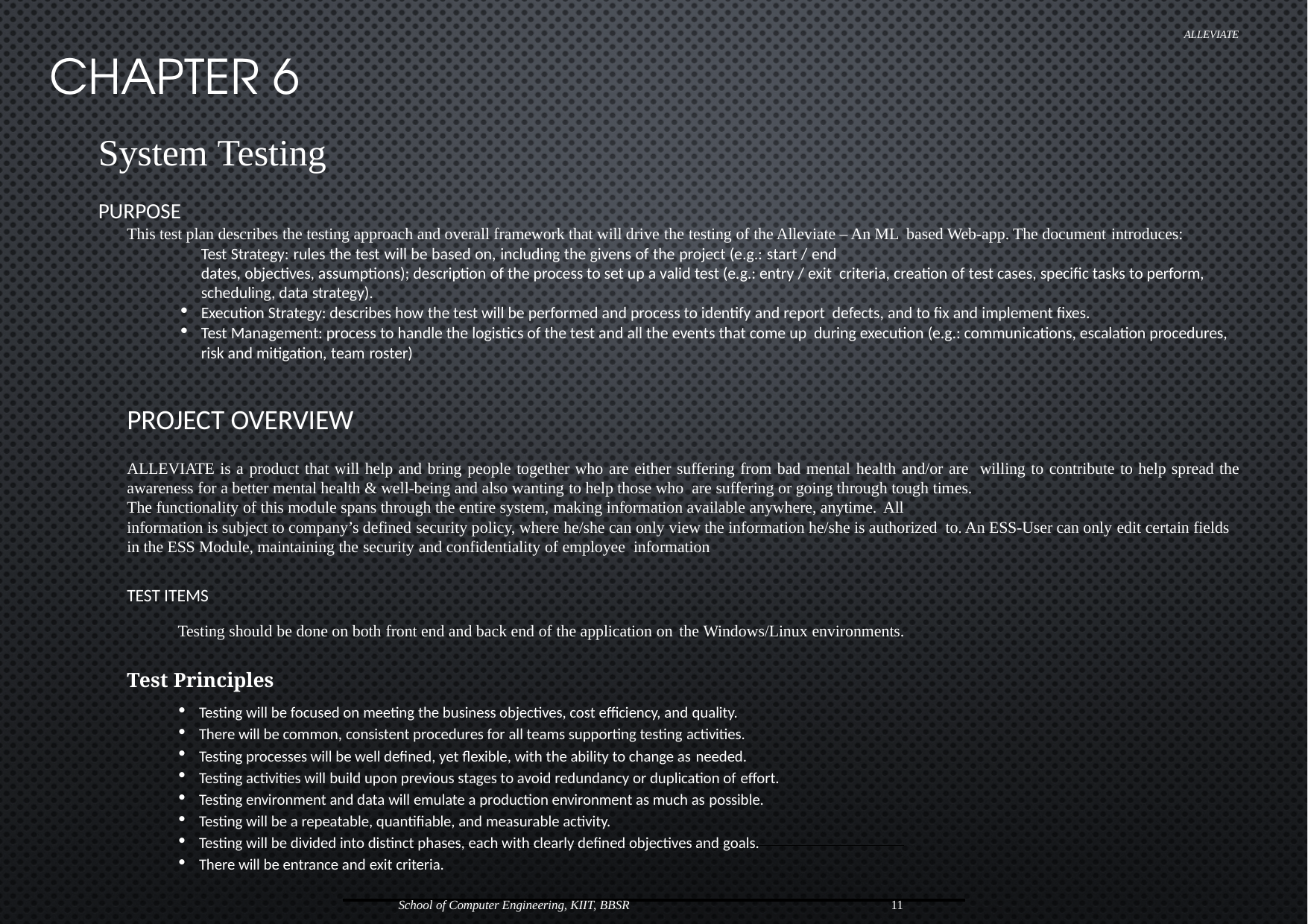

ALLEVIATE
# Chapter 6
System Testing
PURPOSE
This test plan describes the testing approach and overall framework that will drive the testing of the Alleviate – An ML  based Web-app. The document introduces:
Test Strategy: rules the test will be based on, including the givens of the project (e.g.: start / end
dates, objectives, assumptions); description of the process to set up a valid test (e.g.: entry / exit  criteria, creation of test cases, specific tasks to perform, scheduling, data strategy).
Execution Strategy: describes how the test will be performed and process to identify and report  defects, and to fix and implement fixes.
Test Management: process to handle the logistics of the test and all the events that come up  during execution (e.g.: communications, escalation procedures, risk and mitigation, team roster)

PROJECT OVERVIEW

ALLEVIATE is a product that will help and bring people together who are either suffering from bad mental health and/or are  willing to contribute to help spread the awareness for a better mental health & well-being and also wanting to help those who  are suffering or going through tough times.
The functionality of this module spans through the entire system, making information available anywhere, anytime. All
information is subject to company’s defined security policy, where he/she can only view the information he/she is authorized  to. An ESS-User can only edit certain fields in the ESS Module, maintaining the security and confidentiality of employee  information
TEST ITEMS
Testing should be done on both front end and back end of the application on the Windows/Linux environments.
Test Principles
Testing will be focused on meeting the business objectives, cost efficiency, and quality.
There will be common, consistent procedures for all teams supporting testing activities.
Testing processes will be well defined, yet flexible, with the ability to change as needed.
Testing activities will build upon previous stages to avoid redundancy or duplication of effort.
Testing environment and data will emulate a production environment as much as possible.
Testing will be a repeatable, quantifiable, and measurable activity.
Testing will be divided into distinct phases, each with clearly defined objectives and goals.
There will be entrance and exit criteria.

11
School of Computer Engineering, KIIT, BBSR